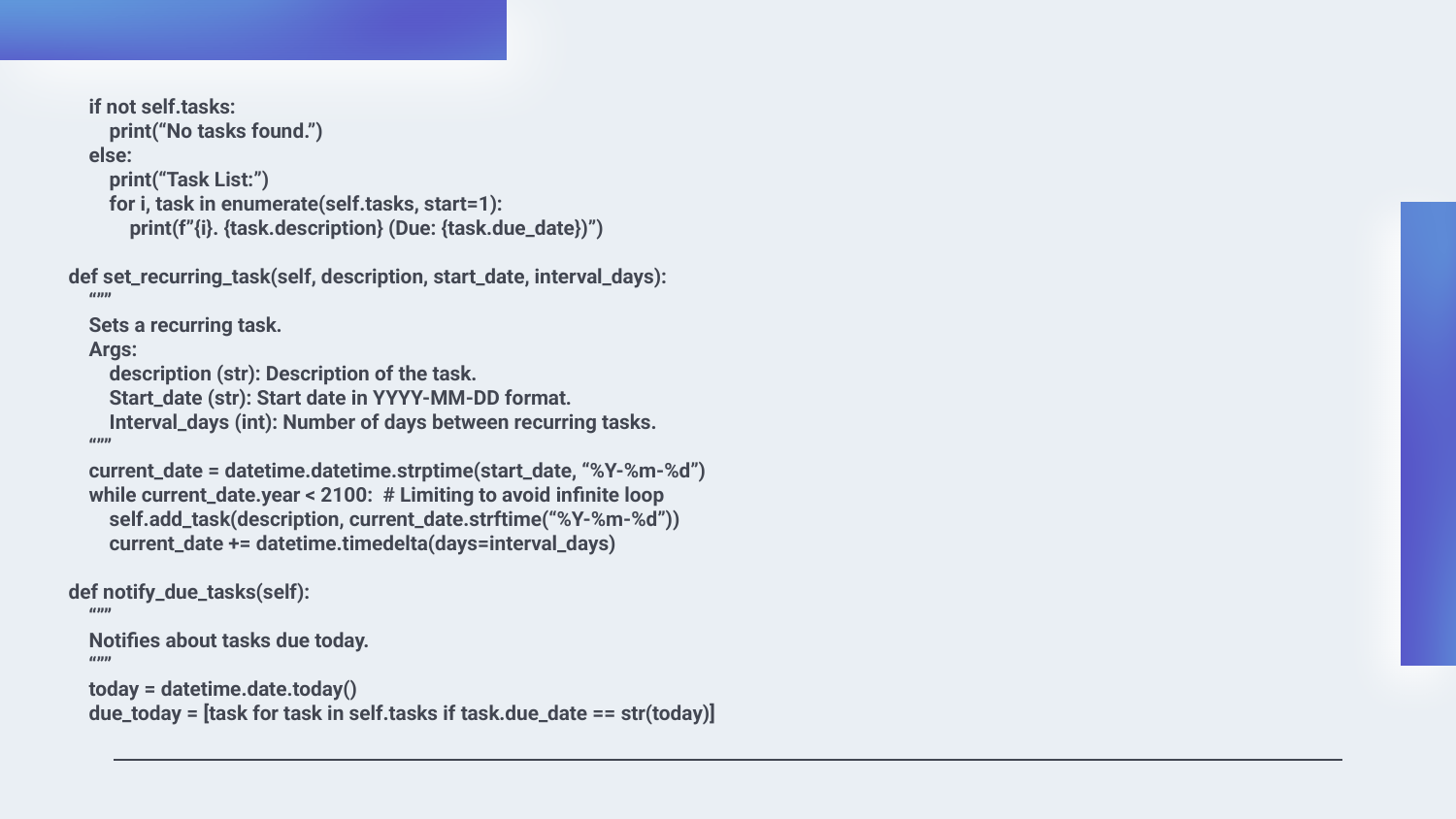

if not self.tasks:
            print(“No tasks found.”)
        else:
            print(“Task List:”)
            for i, task in enumerate(self.tasks, start=1):
                print(f”{i}. {task.description} (Due: {task.due_date})”)

    def set_recurring_task(self, description, start_date, interval_days):
        “””
        Sets a recurring task.
        Args:
            description (str): Description of the task.
            Start_date (str): Start date in YYYY-MM-DD format.
            Interval_days (int): Number of days between recurring tasks.
        “””
        current_date = datetime.datetime.strptime(start_date, “%Y-%m-%d”)
        while current_date.year < 2100:  # Limiting to avoid infinite loop
            self.add_task(description, current_date.strftime(“%Y-%m-%d”))
            current_date += datetime.timedelta(days=interval_days)

    def notify_due_tasks(self):
        “””
        Notifies about tasks due today.
        “””
        today = datetime.date.today()
        due_today = [task for task in self.tasks if task.due_date == str(today)]